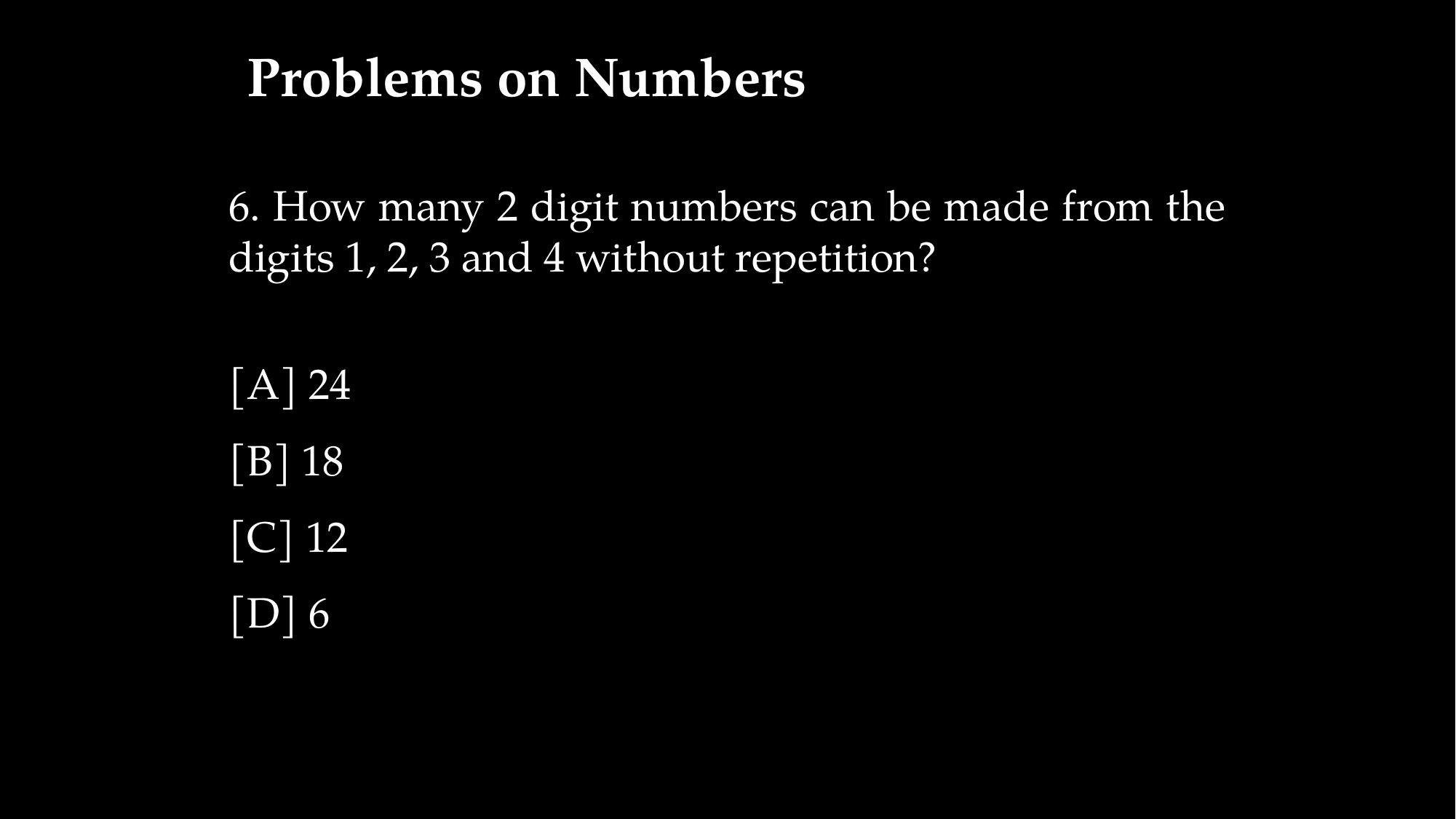

Problems on Numbers
6. How many 2 digit numbers can be made from the digits 1, 2, 3 and 4 without repetition?

[A] 24
[B] 18
[C] 12
[D] 6